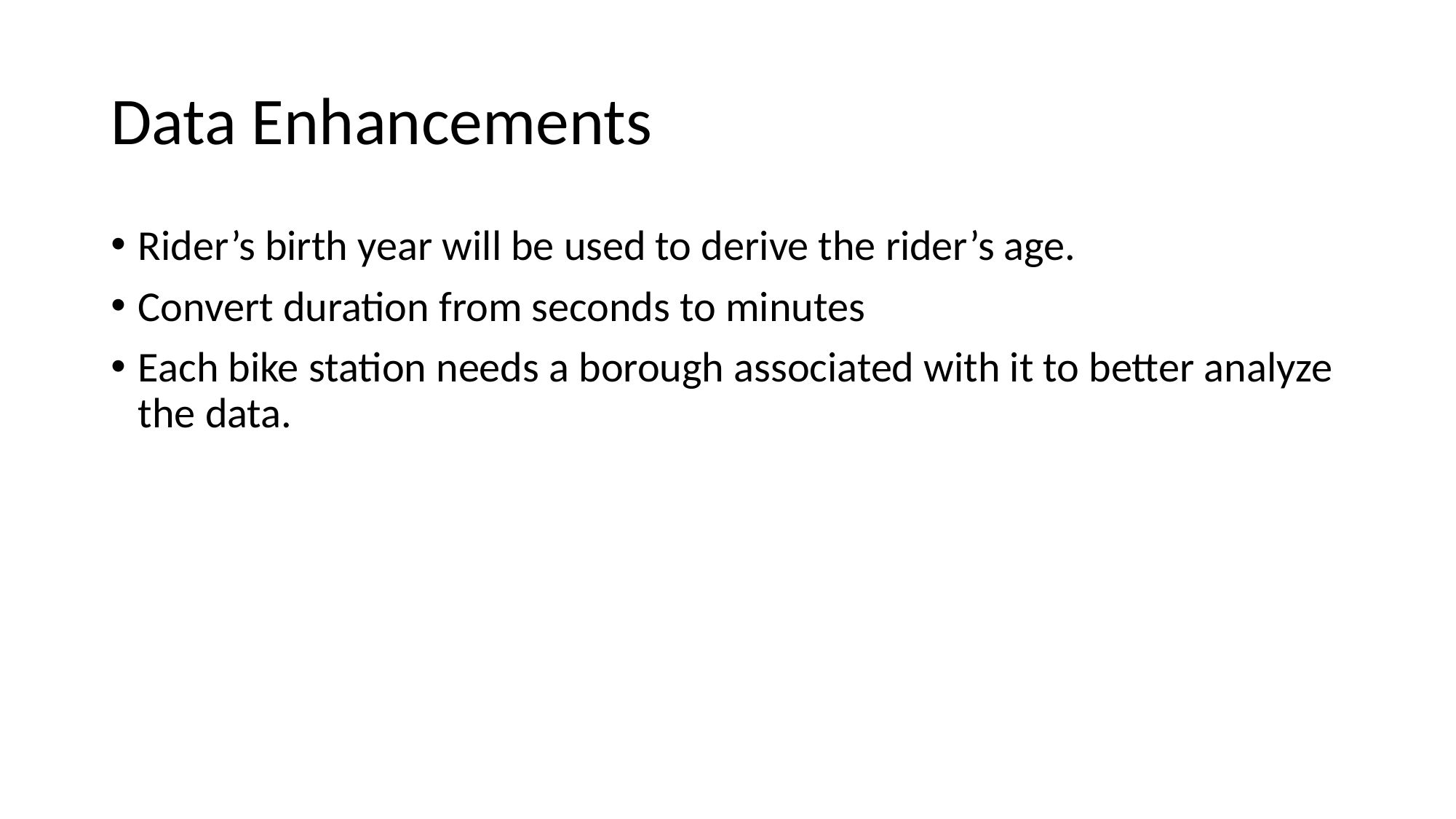

# Data Enhancements
Rider’s birth year will be used to derive the rider’s age.
Convert duration from seconds to minutes
Each bike station needs a borough associated with it to better analyze the data.